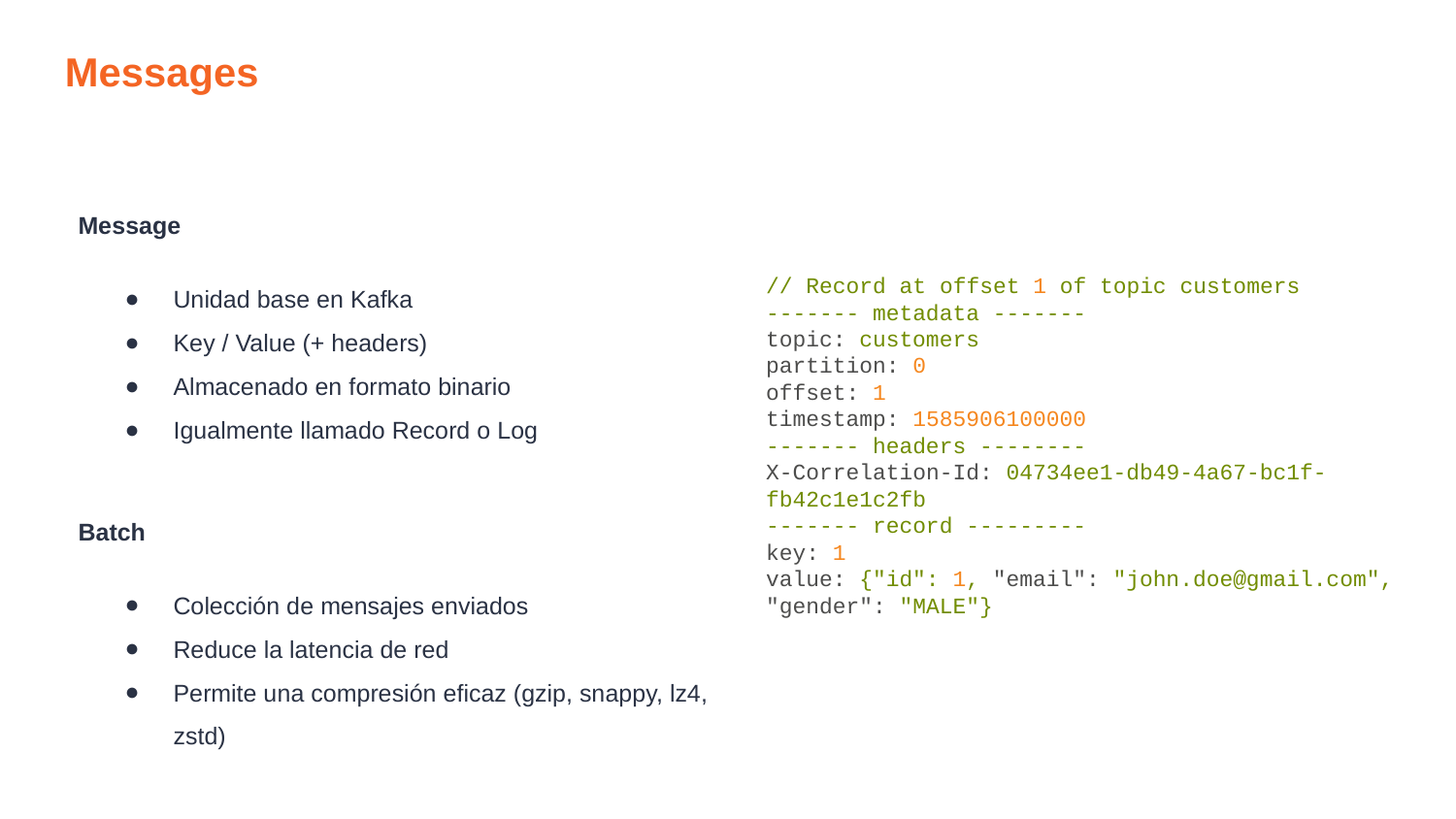

Messages
Message
Unidad base en Kafka
Key / Value (+ headers)
Almacenado en formato binario
Igualmente llamado Record o Log

Batch
Colección de mensajes enviados
Reduce la latencia de red
Permite una compresión eficaz (gzip, snappy, lz4, zstd)

// Record at offset 1 of topic customers
------- metadata -------
topic: customers
partition: 0
offset: 1
timestamp: 1585906100000
------- headers --------
X-Correlation-Id: 04734ee1-db49-4a67-bc1f-fb42c1e1c2fb
------- record ---------
key: 1
value: {"id": 1, "email": "john.doe@gmail.com", "gender": "MALE"}